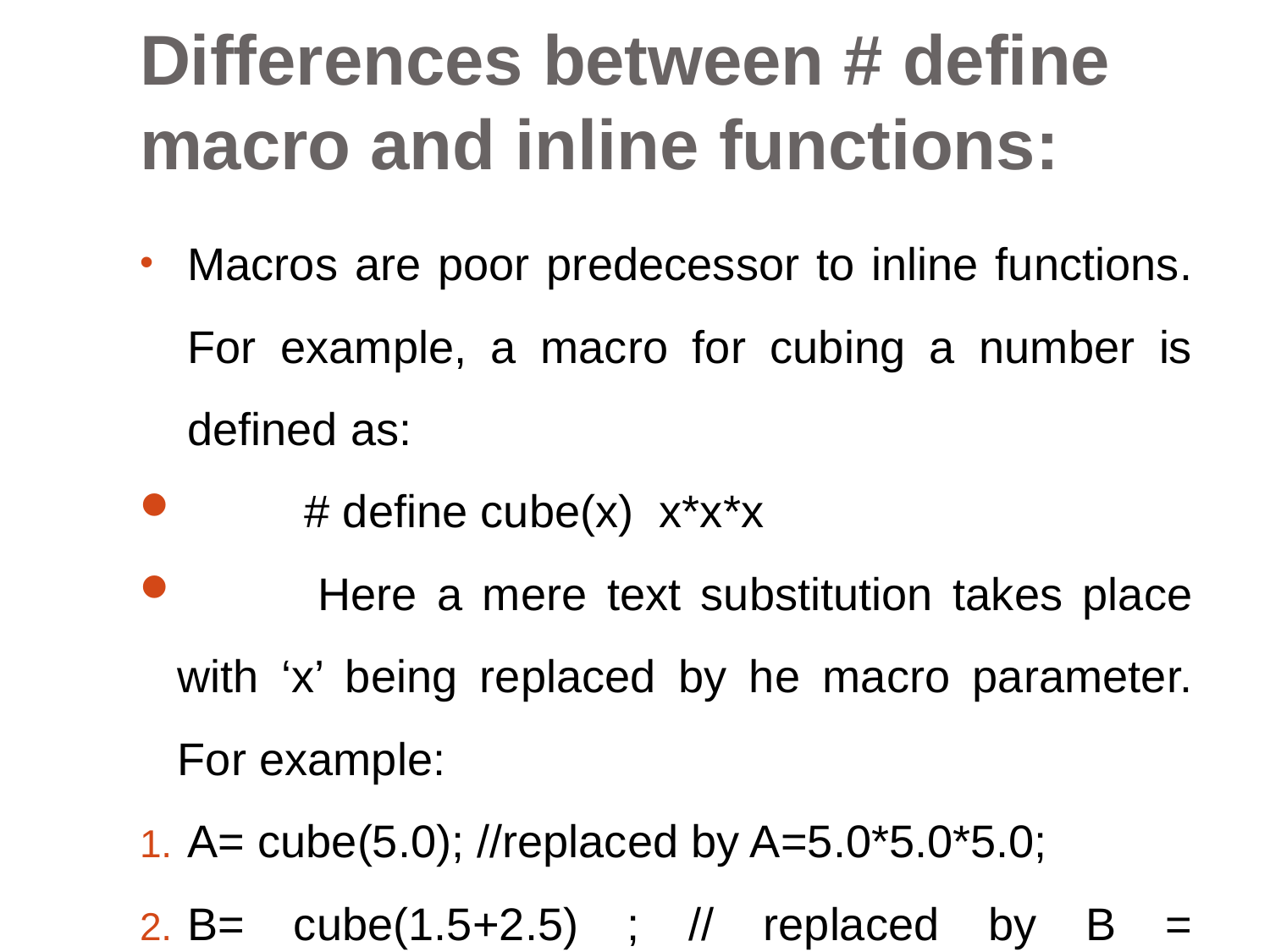

# Differences between # define macro and inline functions:
Macros are poor predecessor to inline functions. For example, a macro for cubing a number is defined as:
	# define cube(x)  x*x*x
       Here a mere text substitution takes place with ‘x’ being replaced by he macro parameter. For example:
A= cube(5.0); //replaced by A=5.0*5.0*5.0;
B= cube(1.5+2.5) ; // replaced by B = 1.5+2.5*1.5+2.5*1.5+2.5=11.5;
C= cube (x++); // replaced by C= x++*x++*x++
   Here among 3 examples only first one works properly. An intelligent use of parenthesis  solves this problem:
	#define cube (x)  ( (x) * (x) * (x) )
    But still cube(x++) undesirably increments  x thrice. But the inline cube() function , evaluates x , passes the value to be cubed, and correctly increments x once